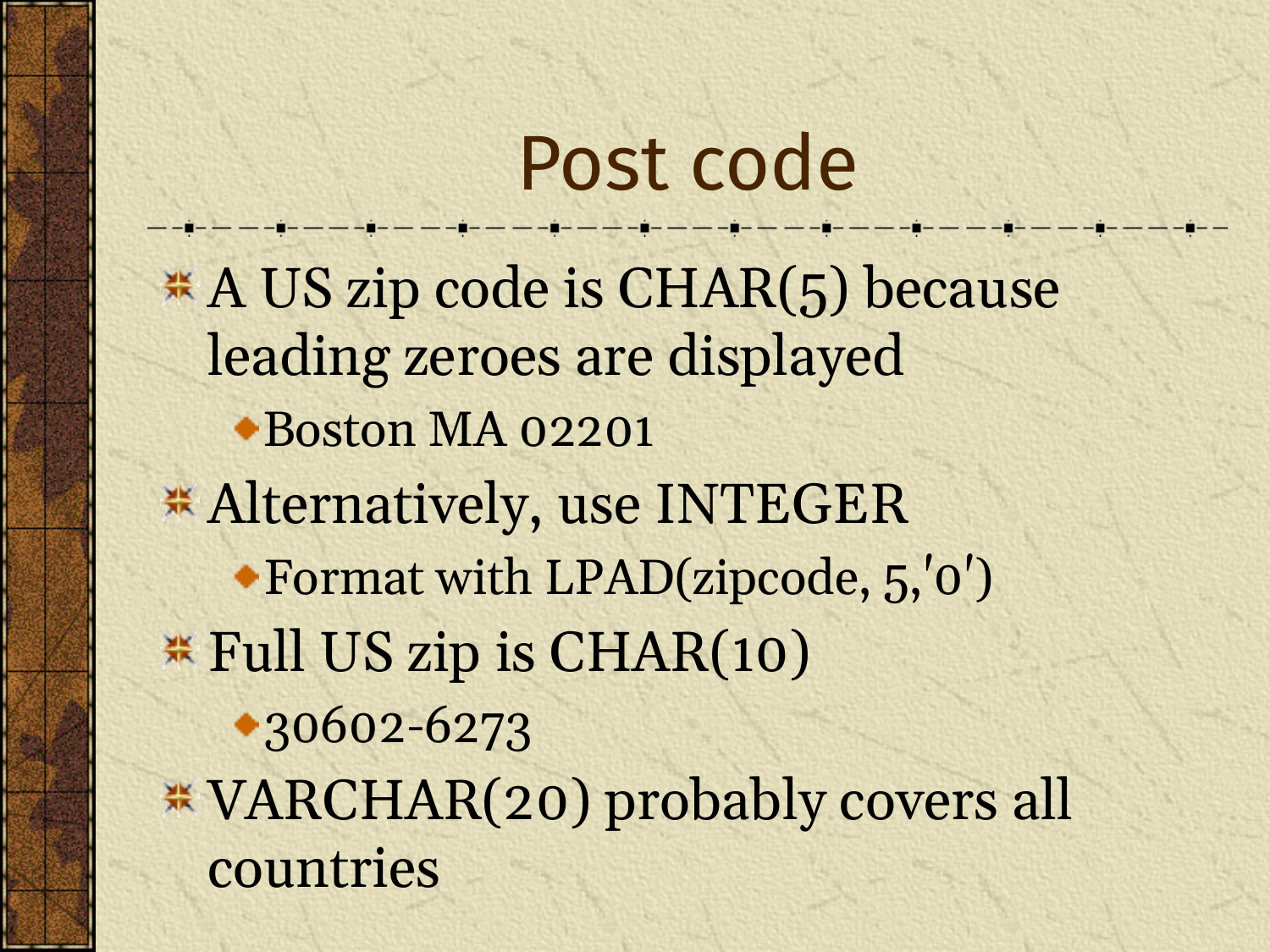

# Post code
A US zip code is CHAR(5) because leading zeroes are displayed
Boston MA 02201
Alternatively, use INTEGER
Format with LPAD(zipcode, 5,'0')
Full US zip is CHAR(10)
30602-6273
VARCHAR(20) probably covers all countries